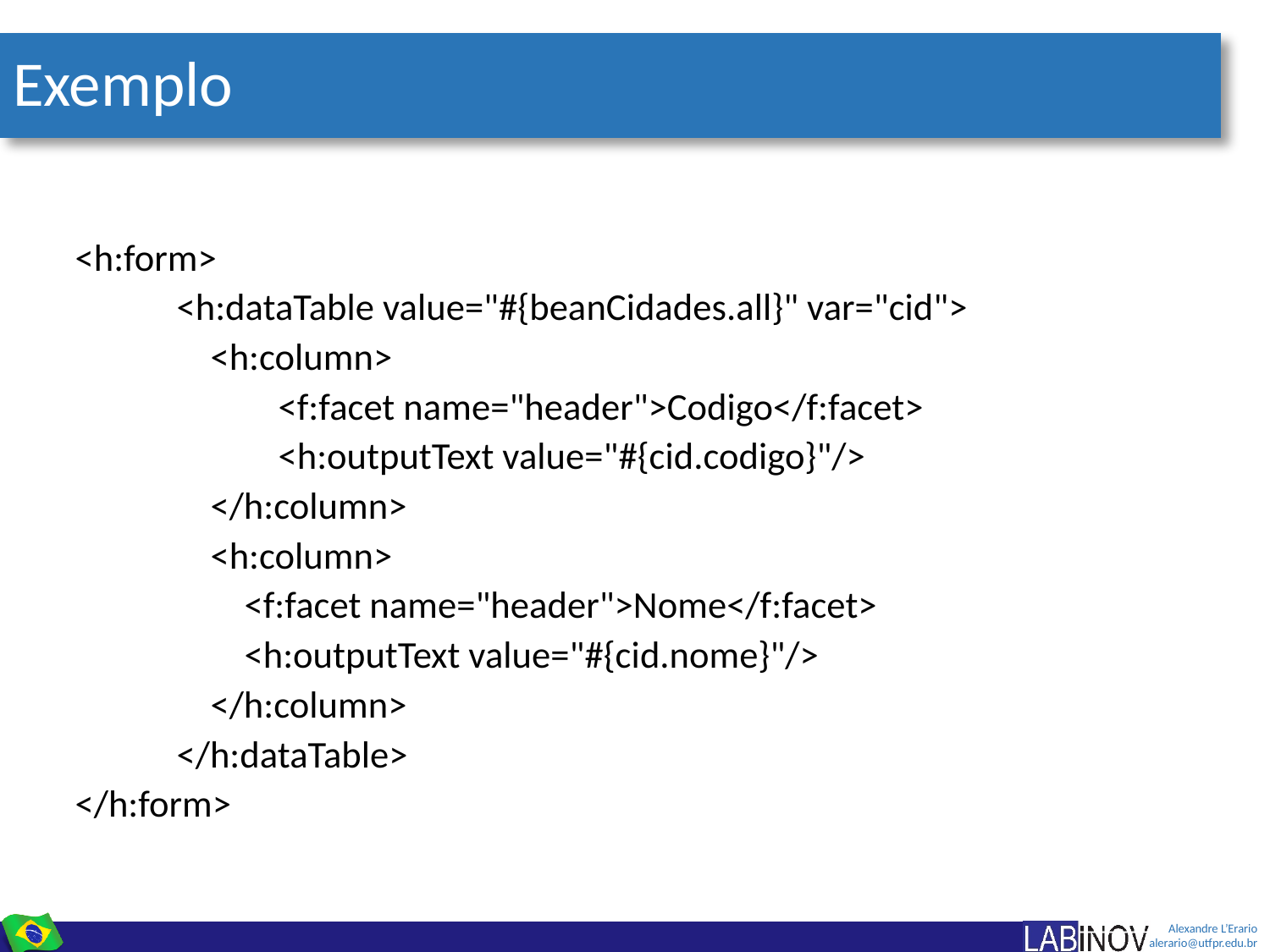

# Exemplo
<h:form>
            <h:dataTable value="#{beanCidades.all}" var="cid">
                <h:column>
                        <f:facet name="header">Codigo</f:facet>
                        <h:outputText value="#{cid.codigo}"/>
                </h:column>
                <h:column>
                    <f:facet name="header">Nome</f:facet>
                    <h:outputText value="#{cid.nome}"/>
                </h:column>
            </h:dataTable>
</h:form>